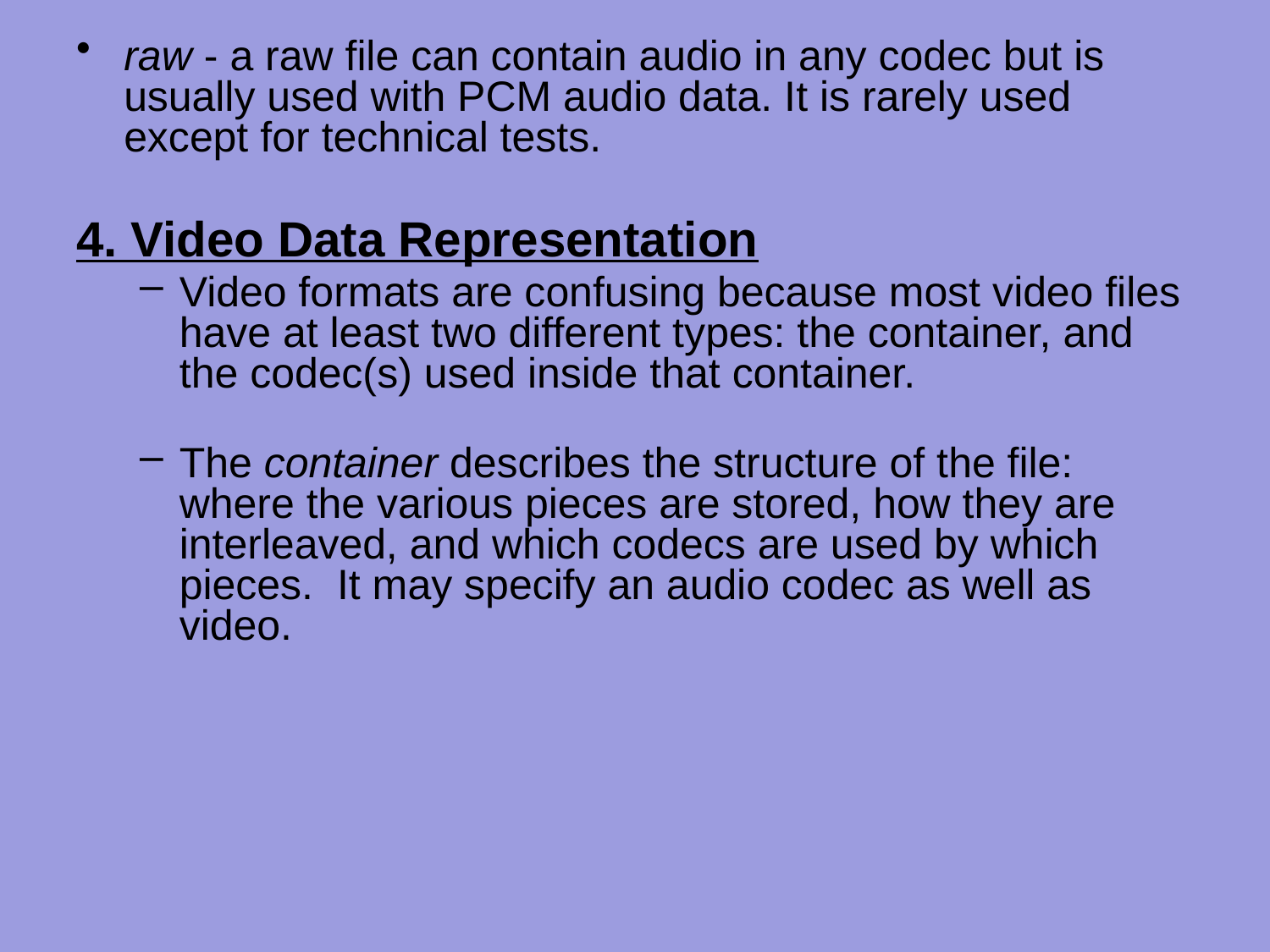

raw - a raw file can contain audio in any codec but is usually used with PCM audio data. It is rarely used except for technical tests.

4. Video Data Representation
Video formats are confusing because most video files have at least two different types: the container, and the codec(s) used inside that container.
The container describes the structure of the file: where the various pieces are stored, how they are interleaved, and which codecs are used by which pieces.  It may specify an audio codec as well as video.